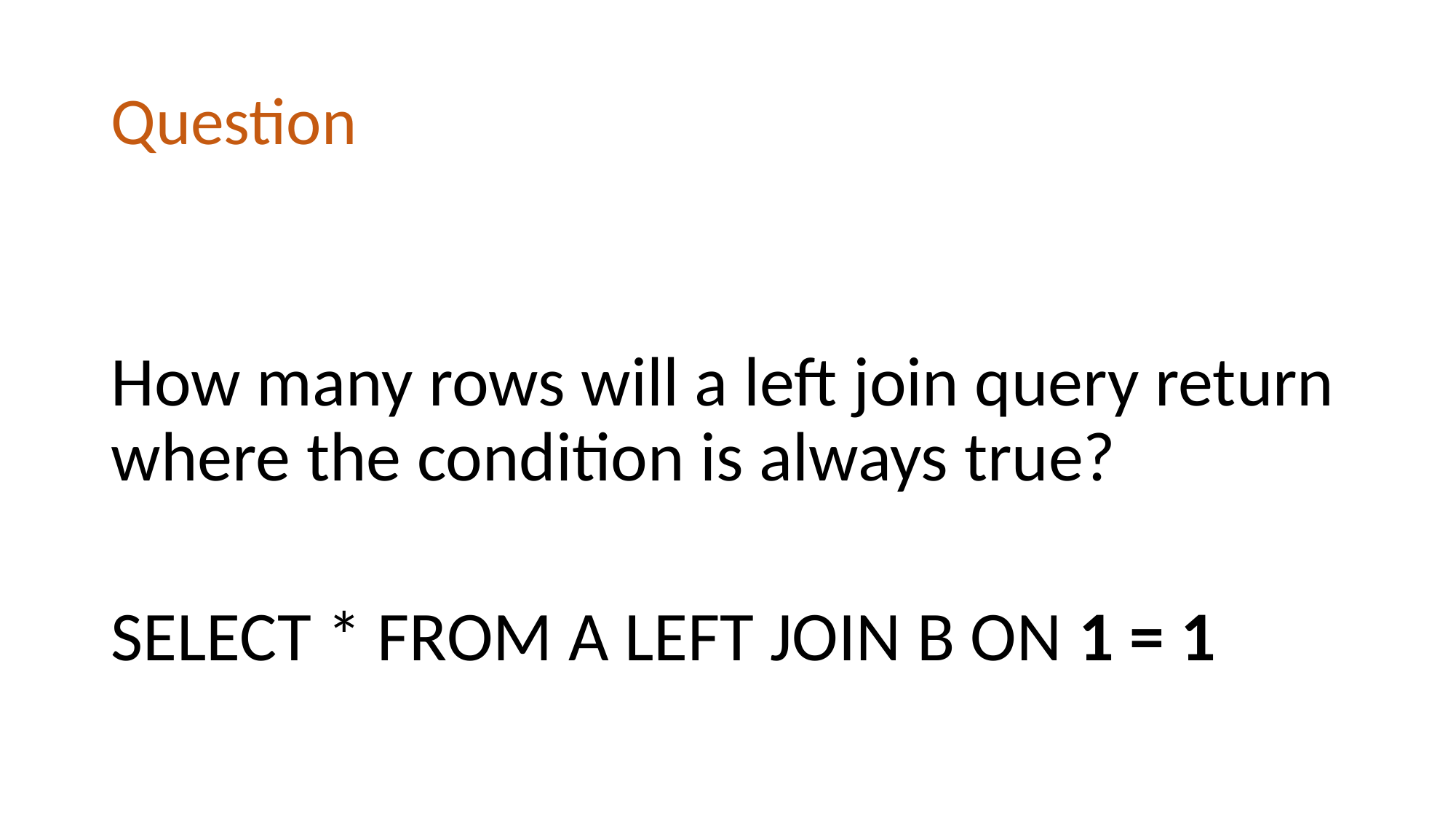

# Question

How many rows will a left join query return where the condition is always true?

SELECT * FROM A LEFT JOIN B ON 1 = 1